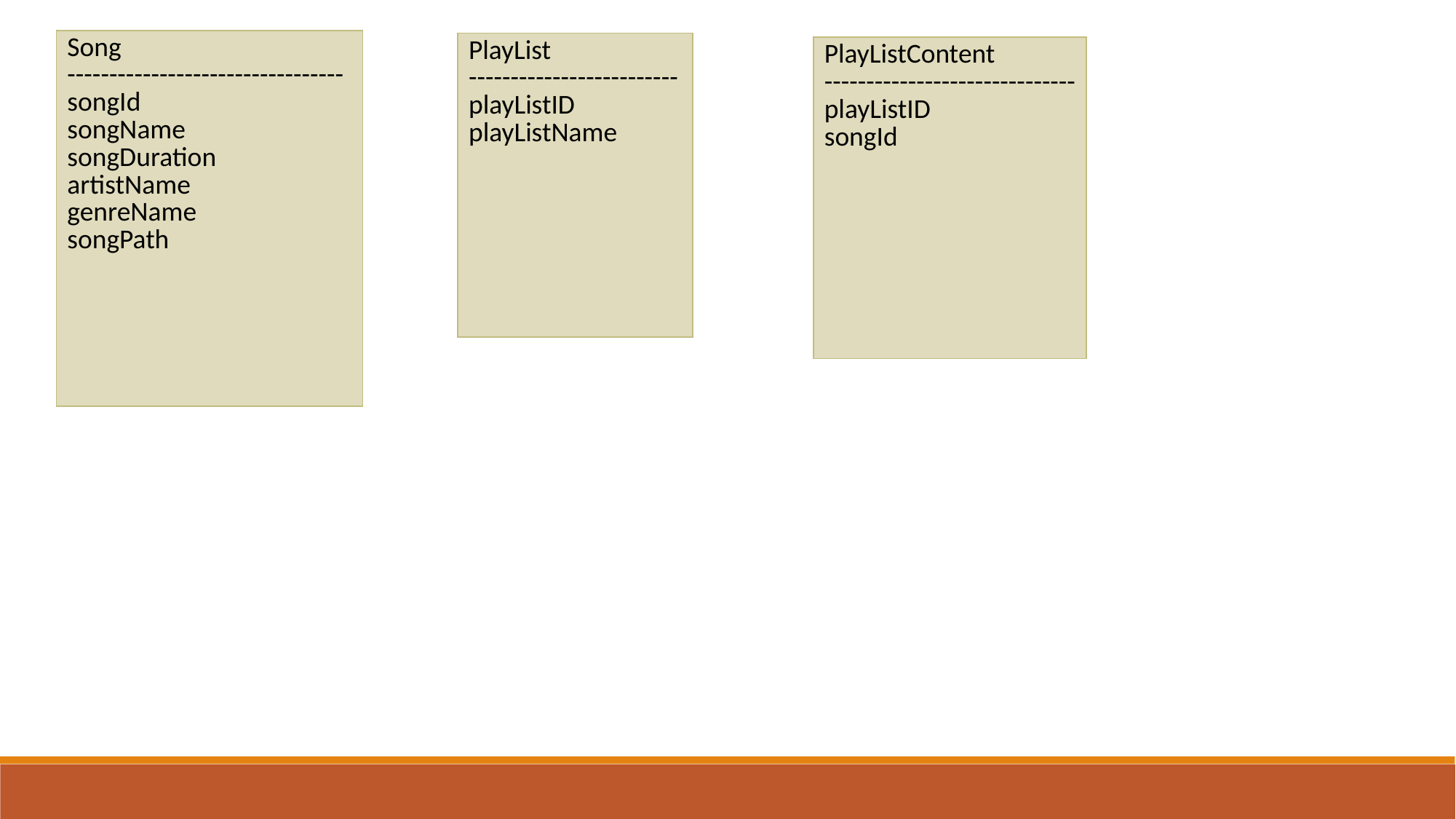

| Song --------------------------------- songId songName songDuration artistName genreName songPath |
| --- |
| PlayList ------------------------- playListID playListName |
| --- |
| PlayListContent ------------------------------ playListID songId |
| --- |